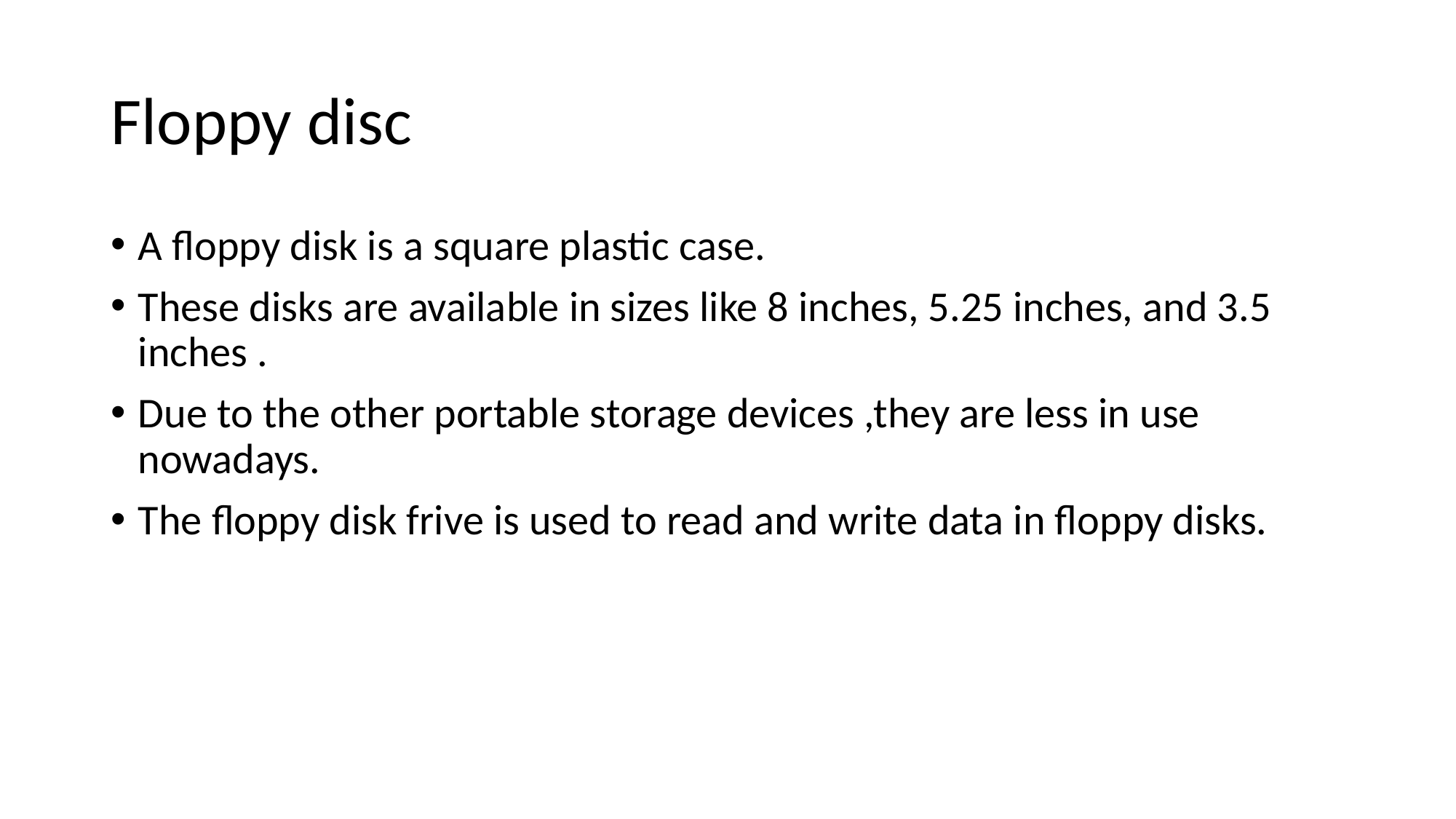

# Floppy disc
A floppy disk is a square plastic case.
These disks are available in sizes like 8 inches, 5.25 inches, and 3.5 inches .
Due to the other portable storage devices ,they are less in use nowadays.
The floppy disk frive is used to read and write data in floppy disks.